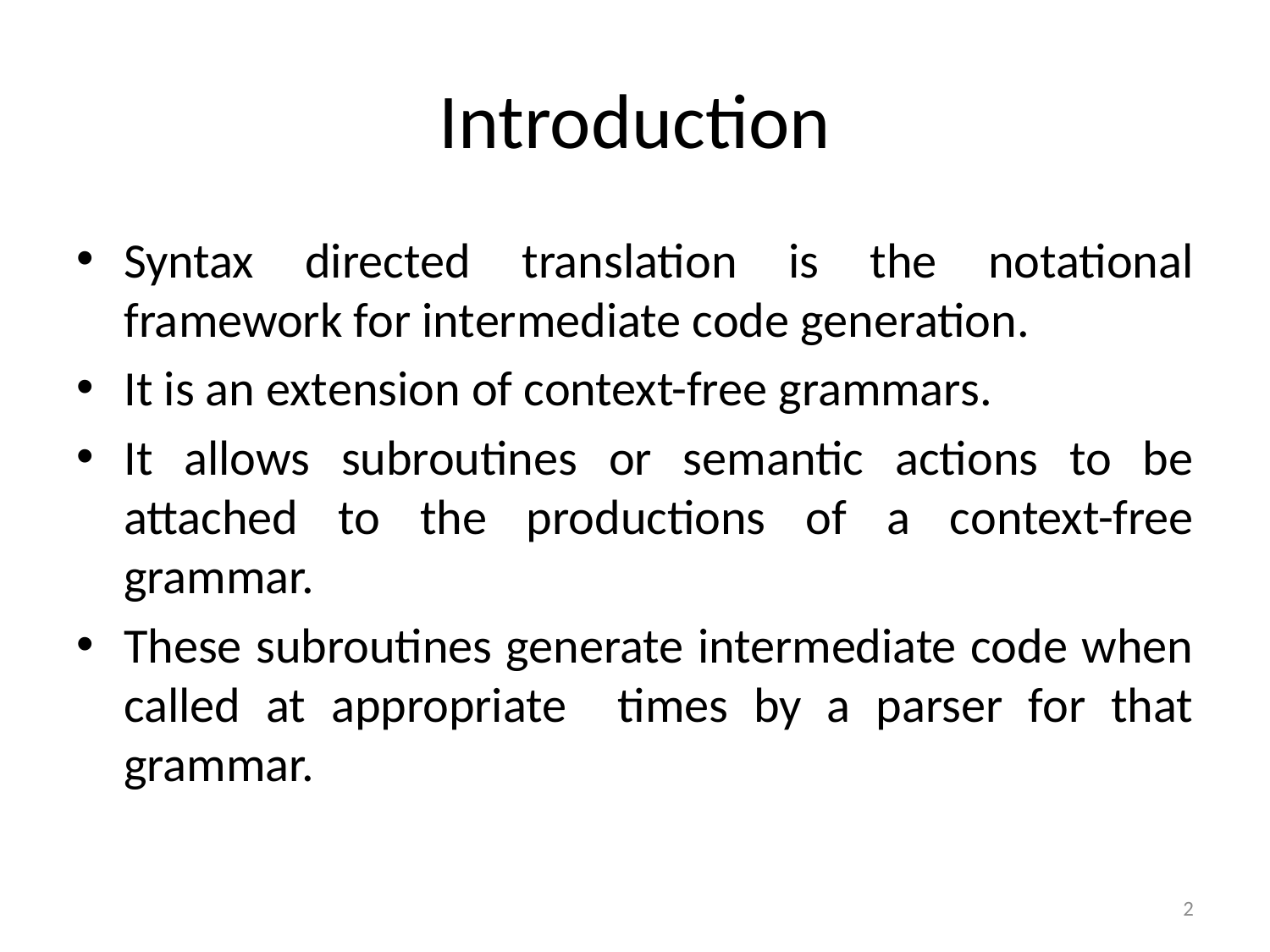

# Introduction
Syntax directed translation is the notational framework for intermediate code generation.
It is an extension of context-free grammars.
It allows subroutines or semantic actions to be attached to the productions of a context-free grammar.
These subroutines generate intermediate code when called at appropriate  times by a parser for that grammar.
2